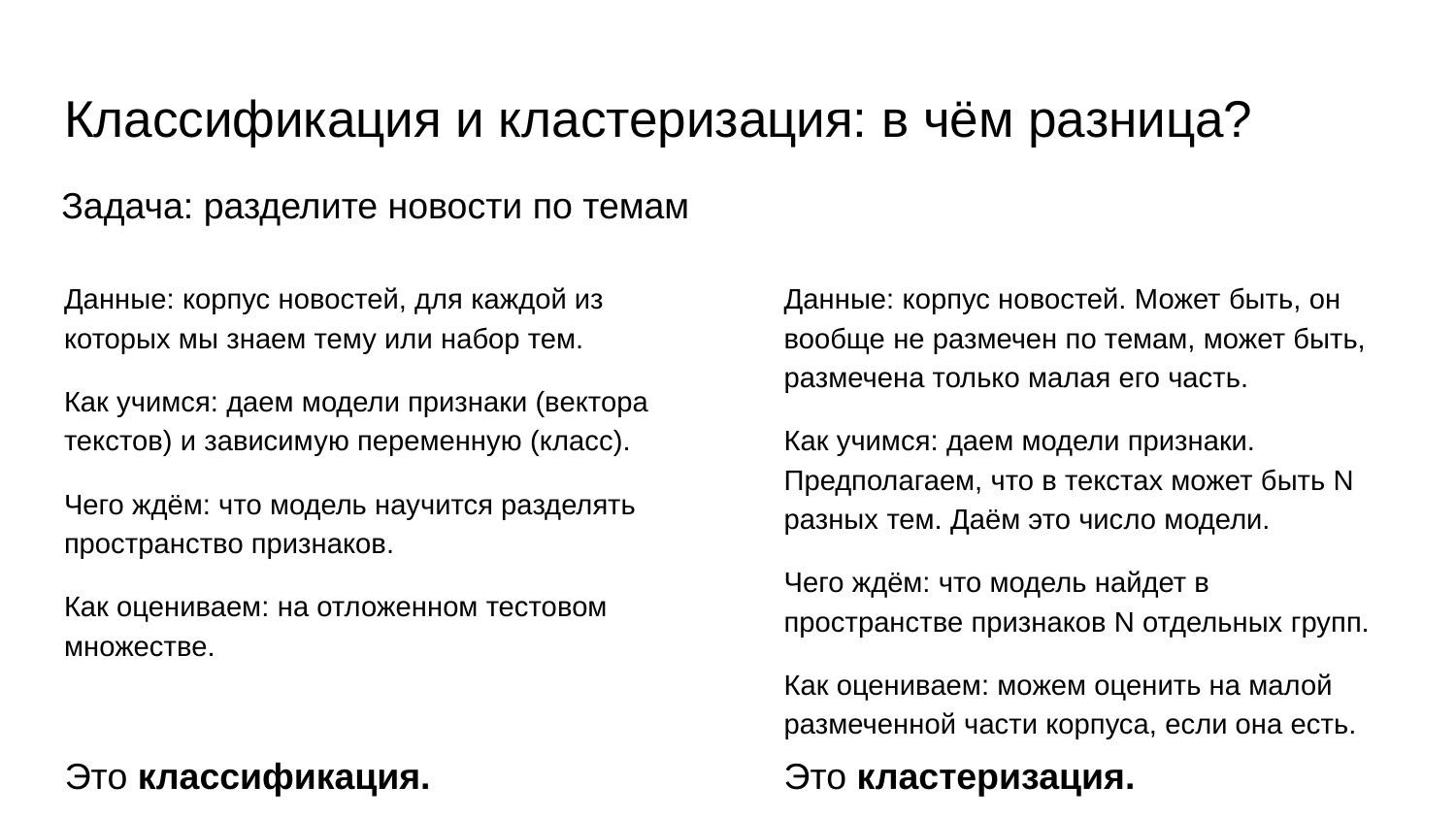

# Классификация и кластеризация: в чём разница?
Задача: разделите новости по темам
Данные: корпус новостей. Может быть, он вообще не размечен по темам, может быть, размечена только малая его часть.
Как учимся: даем модели признаки. Предполагаем, что в текстах может быть N разных тем. Даём это число модели.
Чего ждём: что модель найдет в пространстве признаков N отдельных групп.
Как оцениваем: можем оценить на малой размеченной части корпуса, если она есть.

Данные: корпус новостей, для каждой из которых мы знаем тему или набор тем.
Как учимся: даем модели признаки (вектора текстов) и зависимую переменную (класс).
Чего ждём: что модель научится разделять пространство признаков.
Как оцениваем: на отложенном тестовом множестве.
Это классификация.
Это кластеризация.